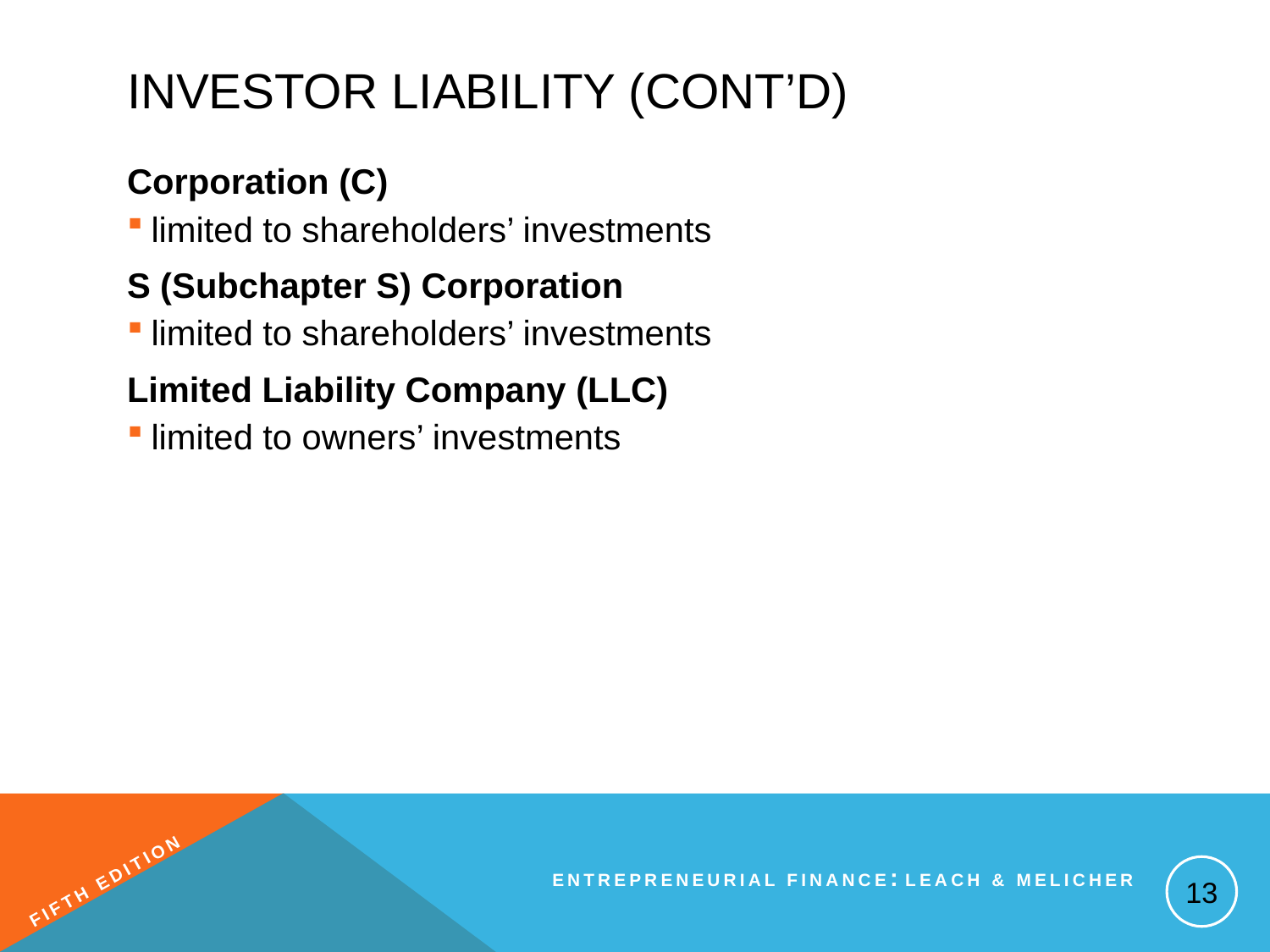

# Investor Liability (cont’d)
Corporation (C)
limited to shareholders’ investments
S (Subchapter S) Corporation
limited to shareholders’ investments
Limited Liability Company (LLC)
limited to owners’ investments
13